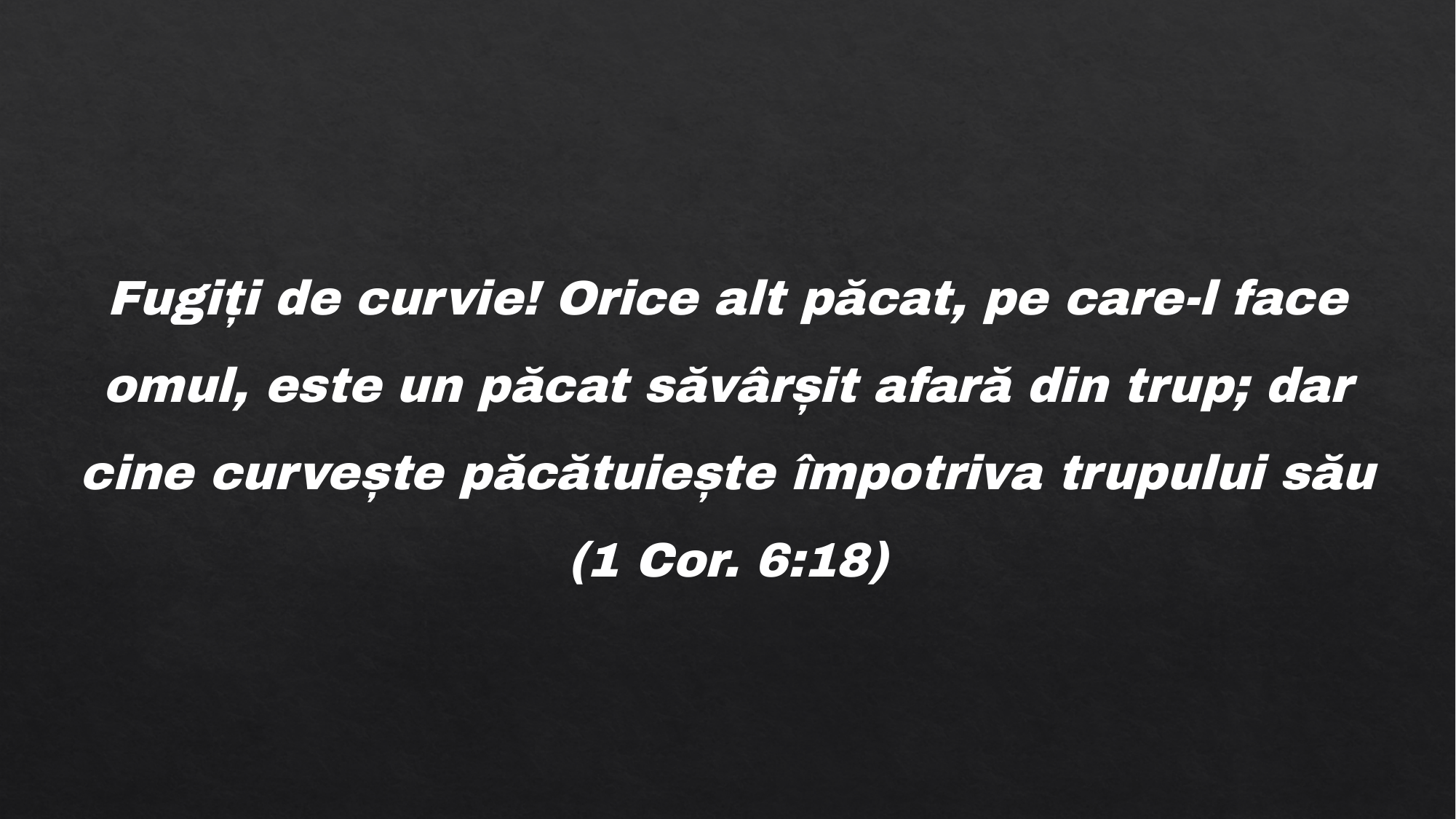

Fugiți de curvie! Orice alt păcat, pe care-l face omul, este un păcat săvârșit afară din trup; dar cine curveşte păcătuiește împotriva trupului său (1 Cor. 6:18)